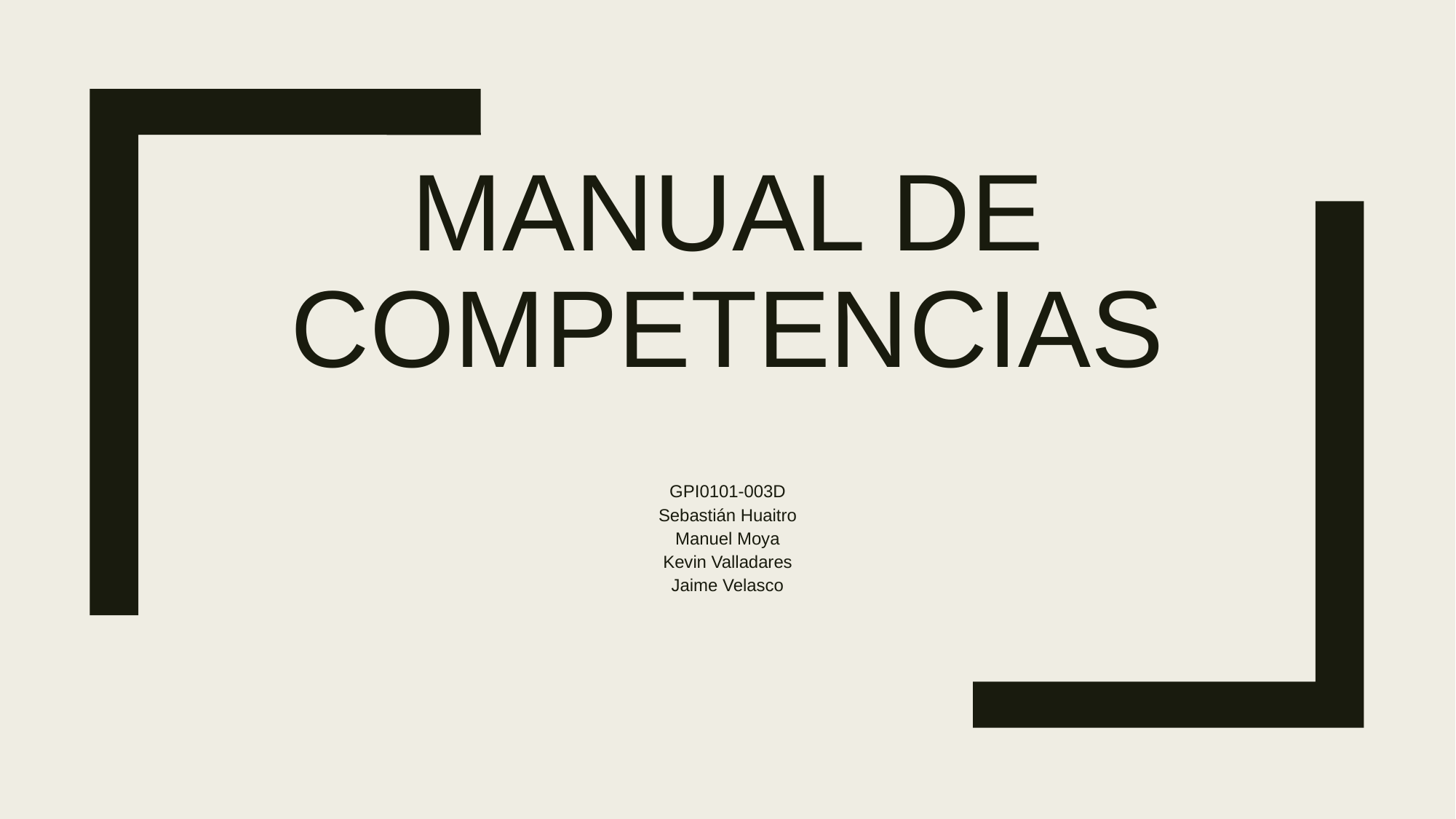

# Manual de competencias
GPI0101-003D
Sebastián Huaitro
Manuel Moya
Kevin Valladares
Jaime Velasco